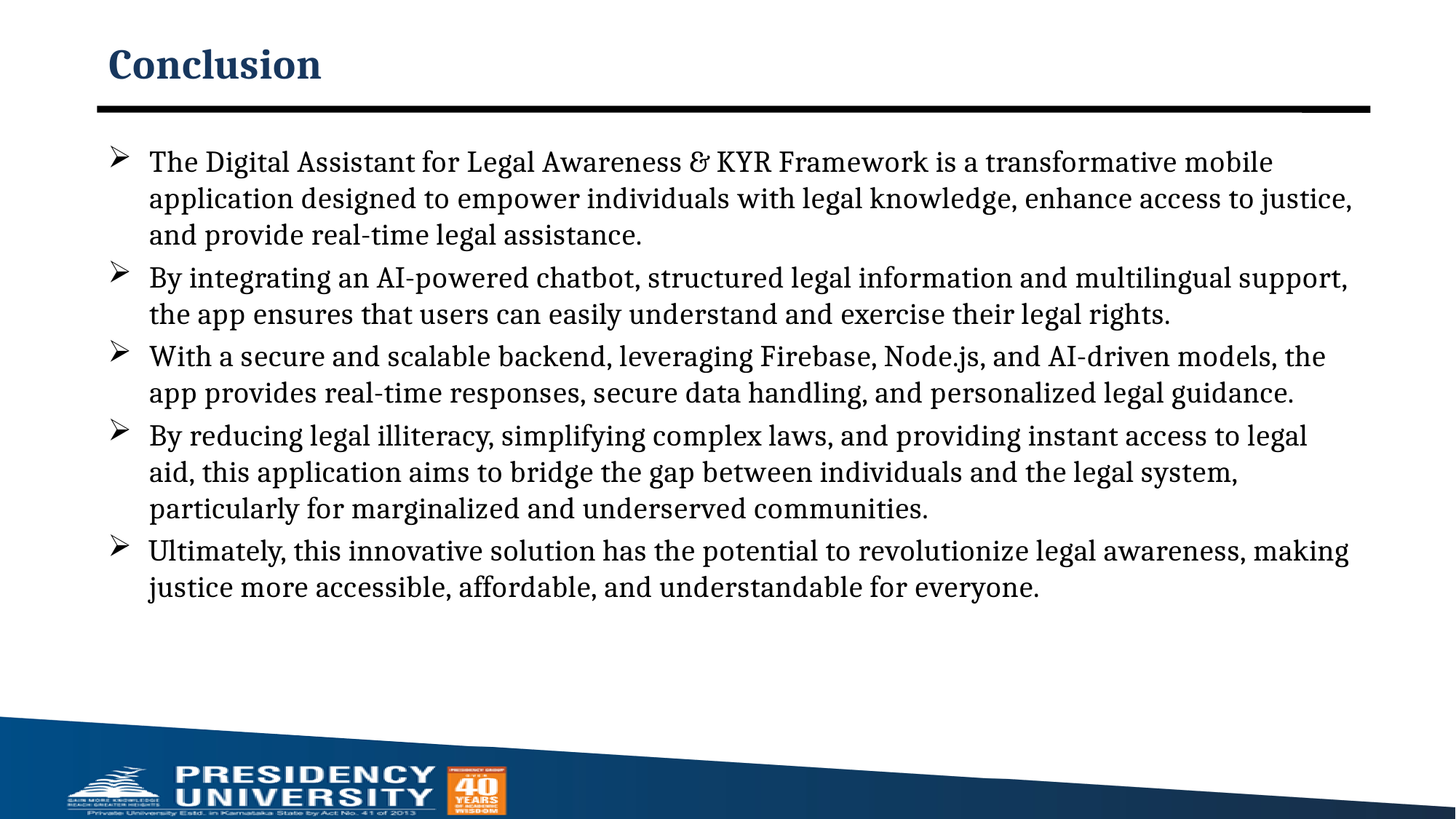

# Conclusion
The Digital Assistant for Legal Awareness & KYR Framework is a transformative mobile application designed to empower individuals with legal knowledge, enhance access to justice, and provide real-time legal assistance.
By integrating an AI-powered chatbot, structured legal information and multilingual support, the app ensures that users can easily understand and exercise their legal rights.
With a secure and scalable backend, leveraging Firebase, Node.js, and AI-driven models, the app provides real-time responses, secure data handling, and personalized legal guidance.
By reducing legal illiteracy, simplifying complex laws, and providing instant access to legal aid, this application aims to bridge the gap between individuals and the legal system, particularly for marginalized and underserved communities.
Ultimately, this innovative solution has the potential to revolutionize legal awareness, making justice more accessible, affordable, and understandable for everyone.